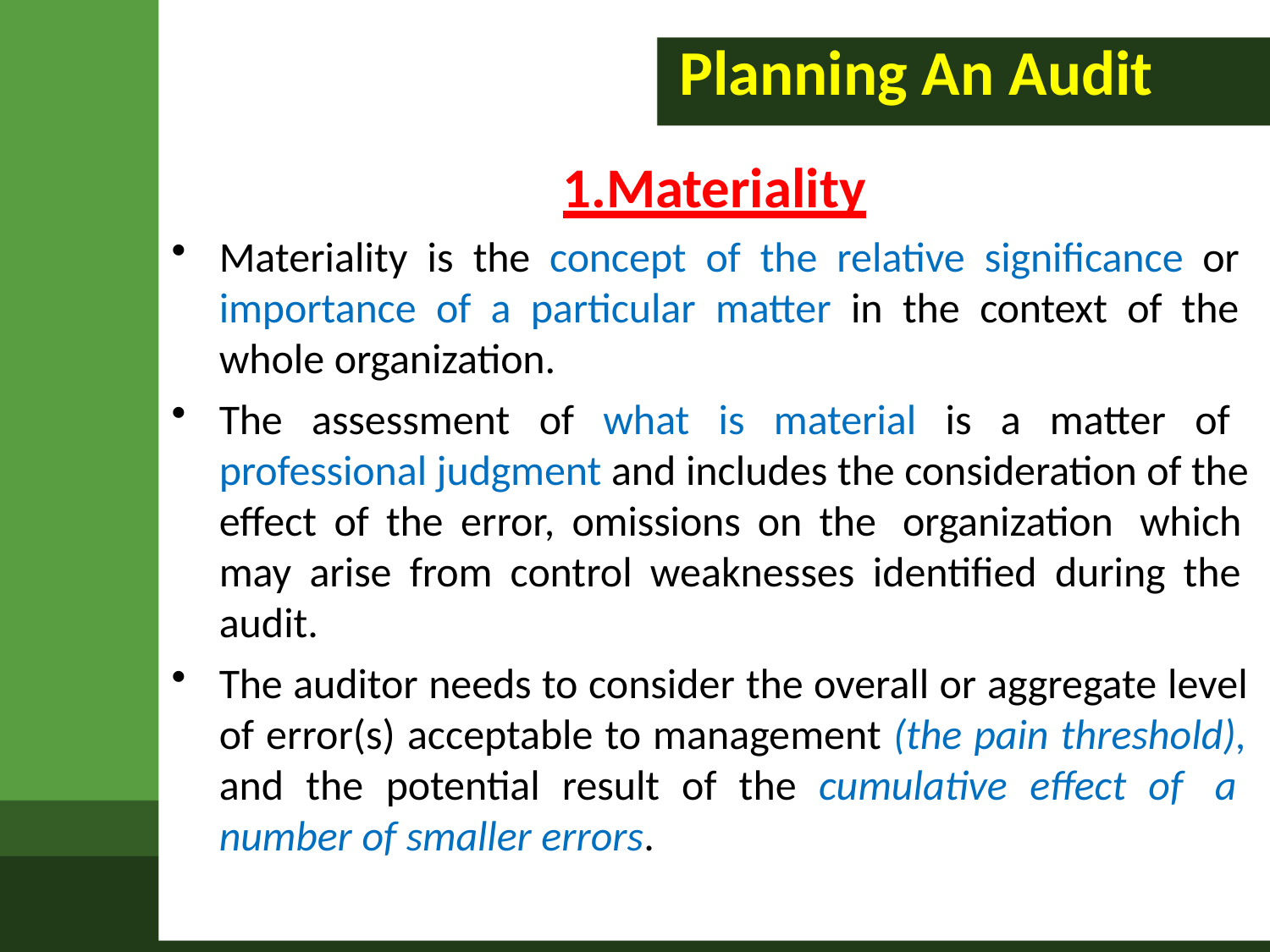

# Planning An Audit
1.Materiality
Materiality is the concept of the relative significance or  importance of a particular matter in the context of the  whole organization.
The assessment of what is material is a matter of  professional judgment and includes the consideration of the  effect of the error, omissions on the organization which  may arise from control weaknesses identified during the  audit.
The auditor needs to consider the overall or aggregate level  of error(s) acceptable to management (the pain threshold),  and the potential result of the cumulative effect of a  number of smaller errors.